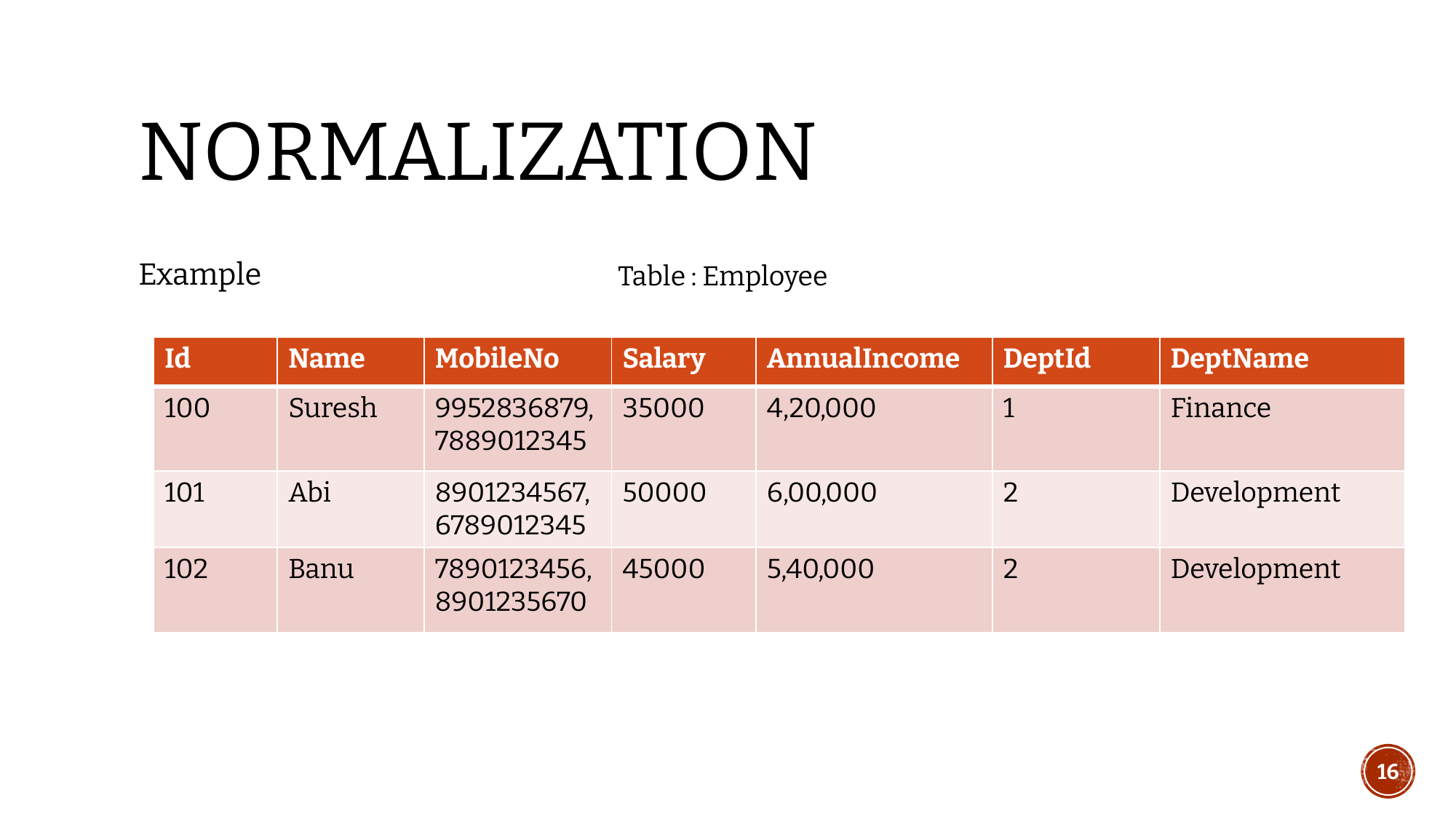

# Normalization
Example
Table : Employee
| Id | Name | MobileNo | Salary | AnnualIncome | DeptId | DeptName |
| --- | --- | --- | --- | --- | --- | --- |
| 100 | Suresh | 9952836879, 7889012345 | 35000 | 4,20,000‬ | 1 | Finance |
| 101 | Abi | 8901234567,6789012345 | 50000 | 6,00,000‬ | 2 | Development |
| 102 | Banu | 7890123456, 8901235670 | 45000 | 5,40,000‬ | 2 | Development |

16